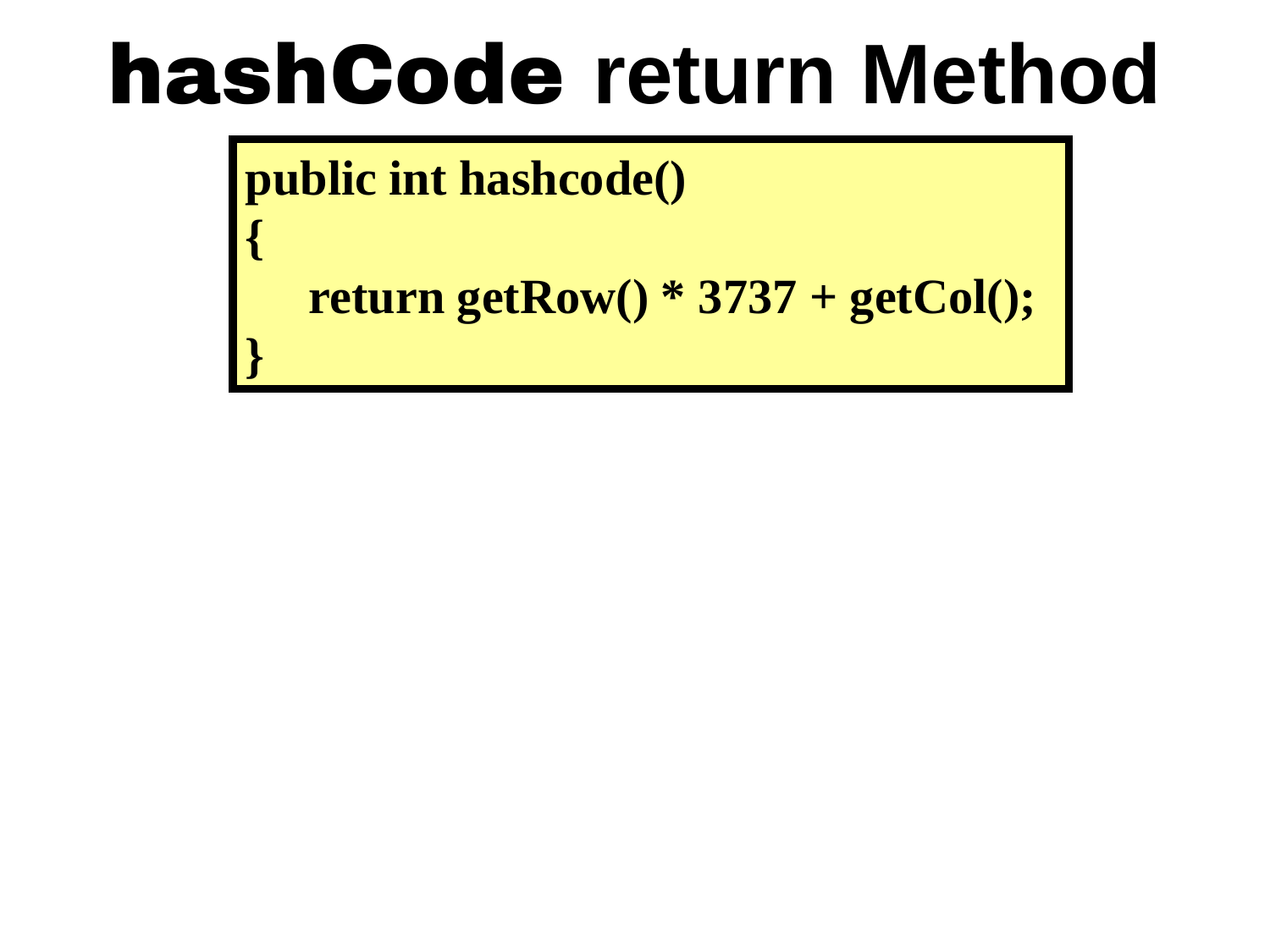

# hashCode return Method
public int hashcode()
{
 	return getRow() * 3737 + getCol();
}